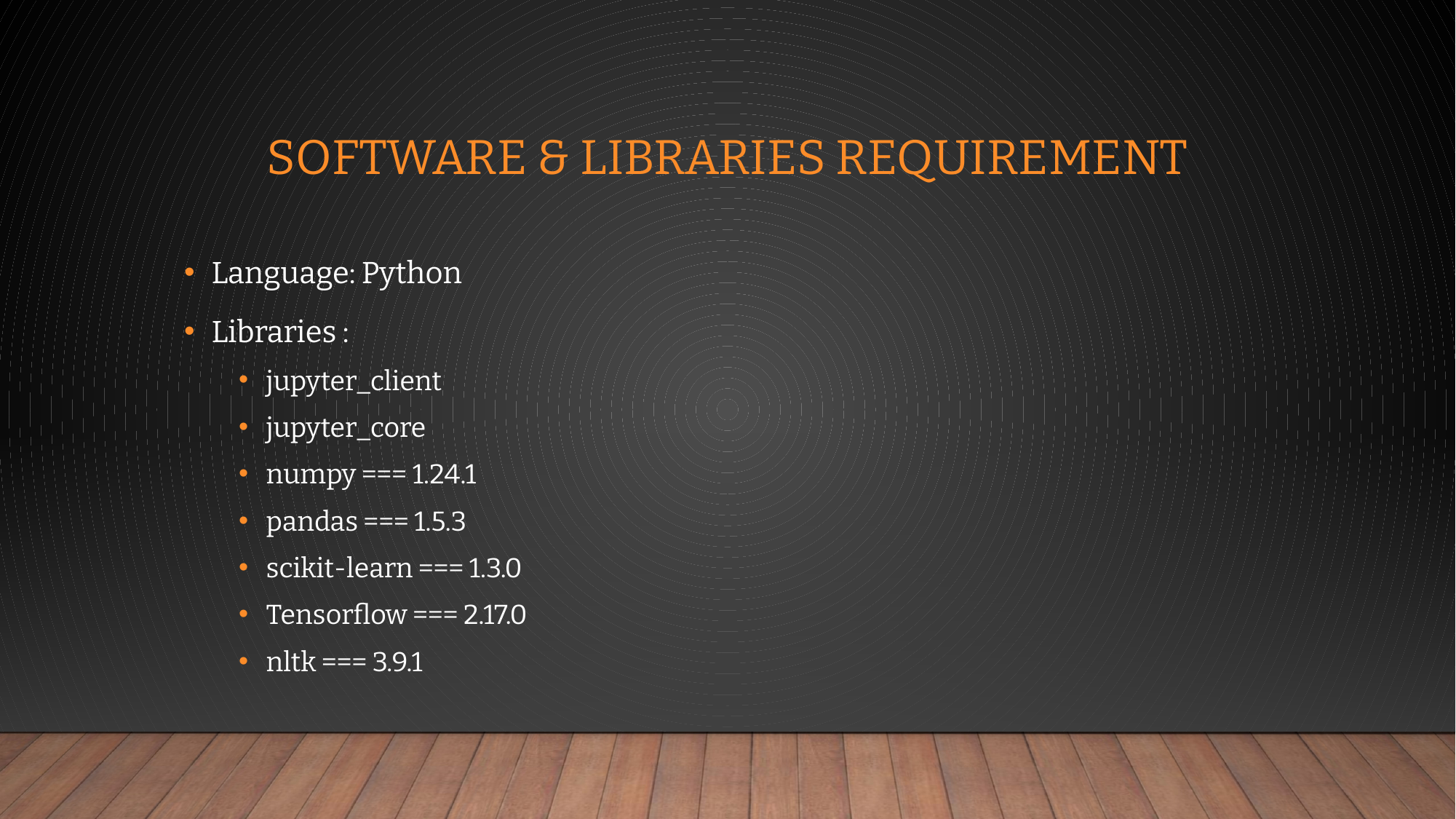

# Software & Libraries Requirement
Language: Python
Libraries :
jupyter_client
jupyter_core
numpy === 1.24.1
pandas === 1.5.3
scikit-learn === 1.3.0
Tensorflow === 2.17.0
nltk === 3.9.1